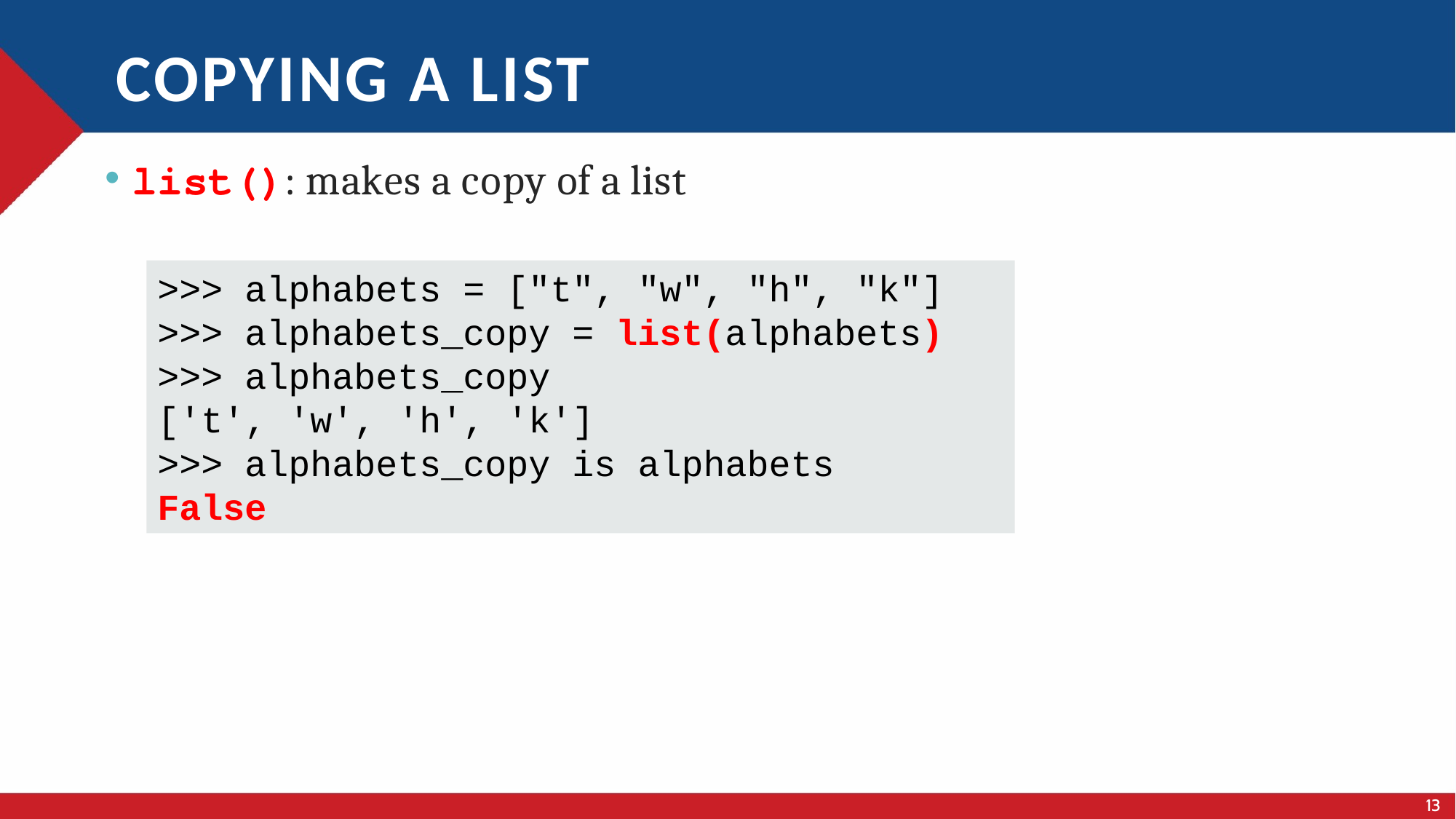

# Copying a list
list(): makes a copy of a list
>>> alphabets = ["t", "w", "h", "k"]
>>> alphabets_copy = list(alphabets)
>>> alphabets_copy
['t', 'w', 'h', 'k']
>>> alphabets_copy is alphabets
False
13